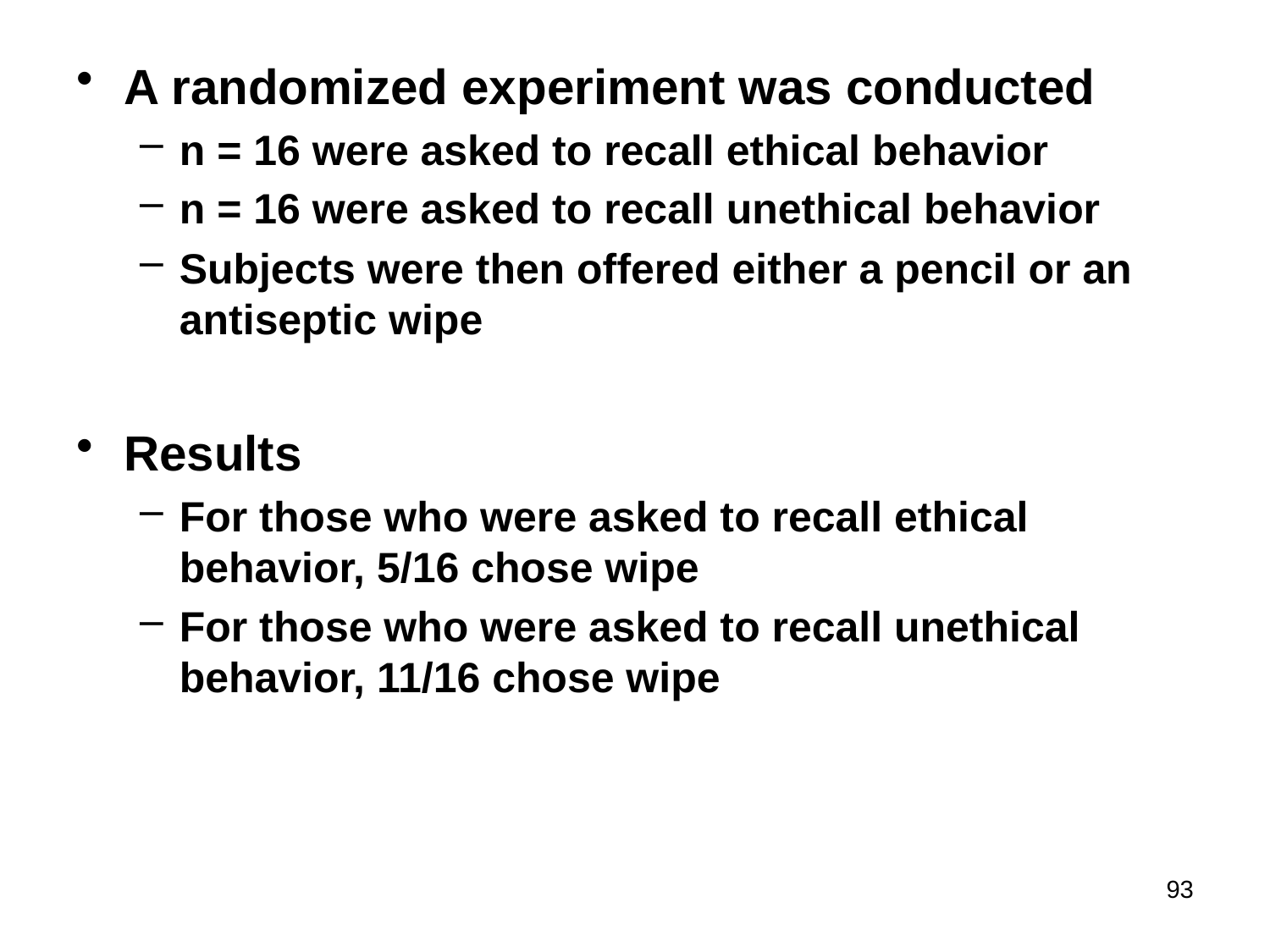

A randomized experiment was conducted
n = 16 were asked to recall ethical behavior
n = 16 were asked to recall unethical behavior
Subjects were then offered either a pencil or an antiseptic wipe

Results
For those who were asked to recall ethical behavior, 5/16 chose wipe
For those who were asked to recall unethical behavior, 11/16 chose wipe
93
#